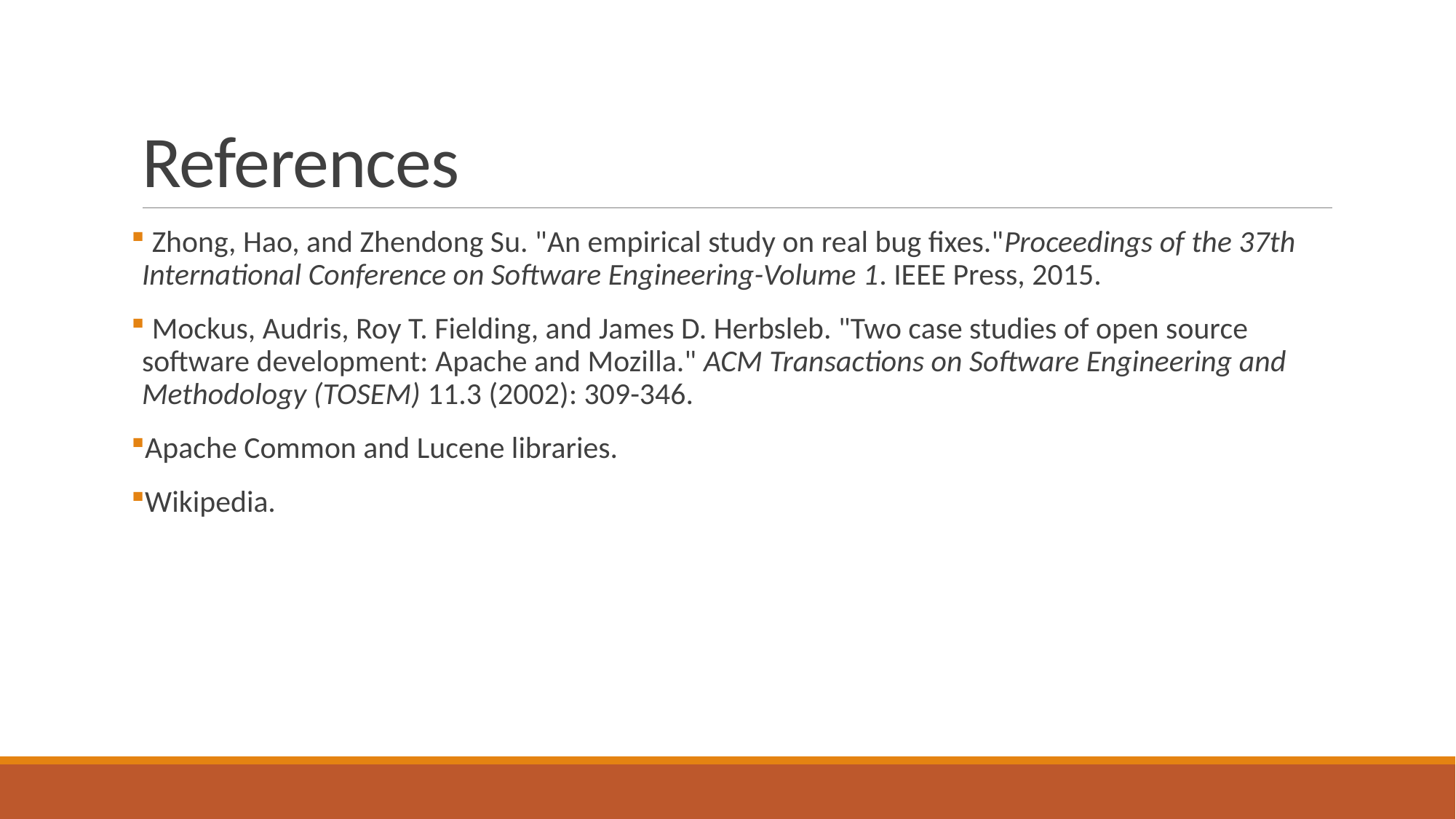

# References
 Zhong, Hao, and Zhendong Su. "An empirical study on real bug fixes."Proceedings of the 37th International Conference on Software Engineering-Volume 1. IEEE Press, 2015.
 Mockus, Audris, Roy T. Fielding, and James D. Herbsleb. "Two case studies of open source software development: Apache and Mozilla." ACM Transactions on Software Engineering and Methodology (TOSEM) 11.3 (2002): 309-346.
Apache Common and Lucene libraries.
Wikipedia.